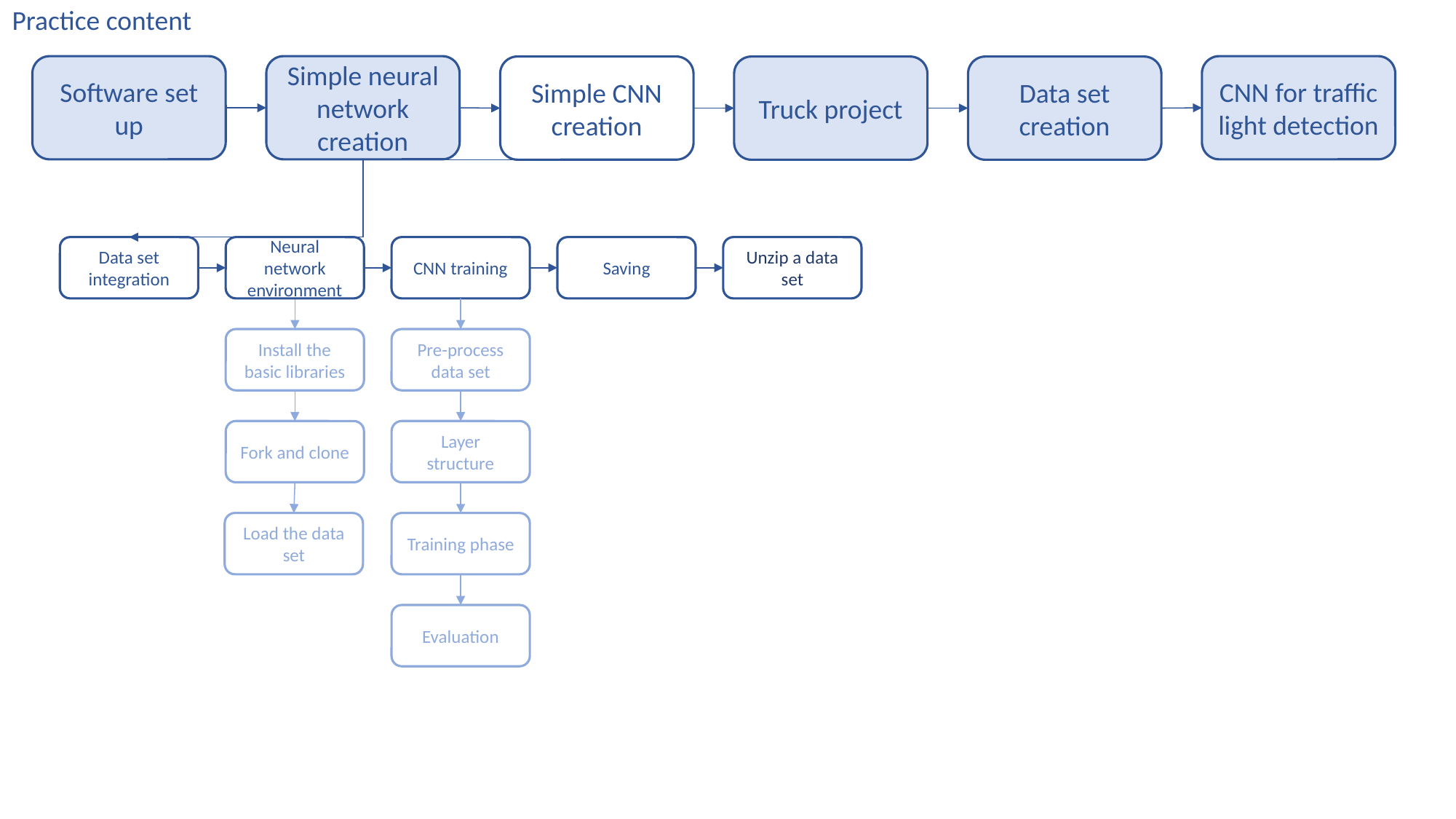

Practice content
Software set up
Simple neural network creation
CNN for traffic light detection
Truck project
Data set creation
Simple CNN creation
Unzip a data set
Saving
CNN training
Neural network environment
Data set integration
Install the basic libraries
Fork and clone
Load the data set
Pre-process data set
Layer structure
Training phase
Evaluation